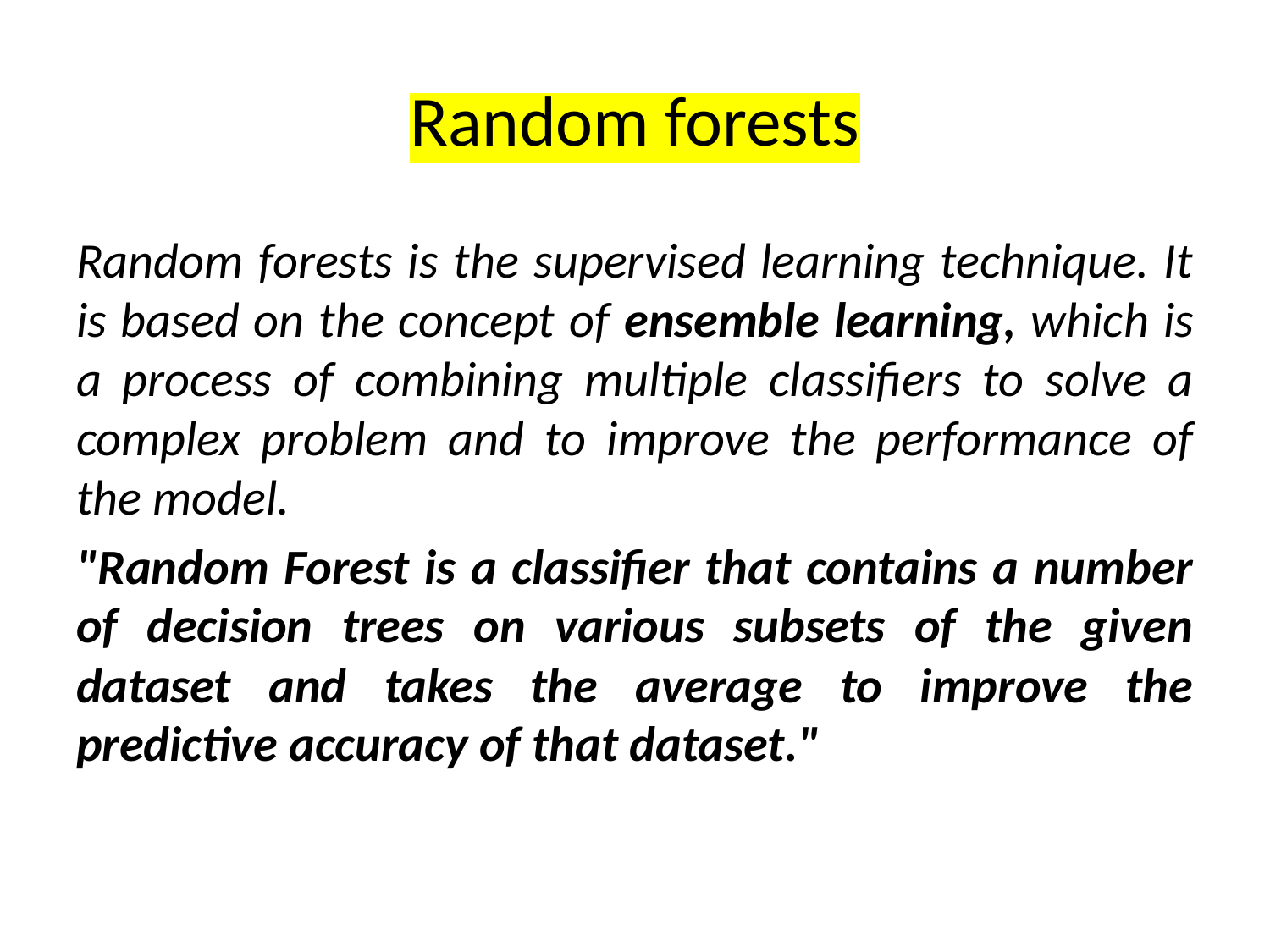

# Random forests
Random forests is the supervised learning technique. It is based on the concept of ensemble learning, which is a process of combining multiple classifiers to solve a complex problem and to improve the performance of the model.
"Random Forest is a classifier that contains a number of decision trees on various subsets of the given dataset and takes the average to improve the predictive accuracy of that dataset."